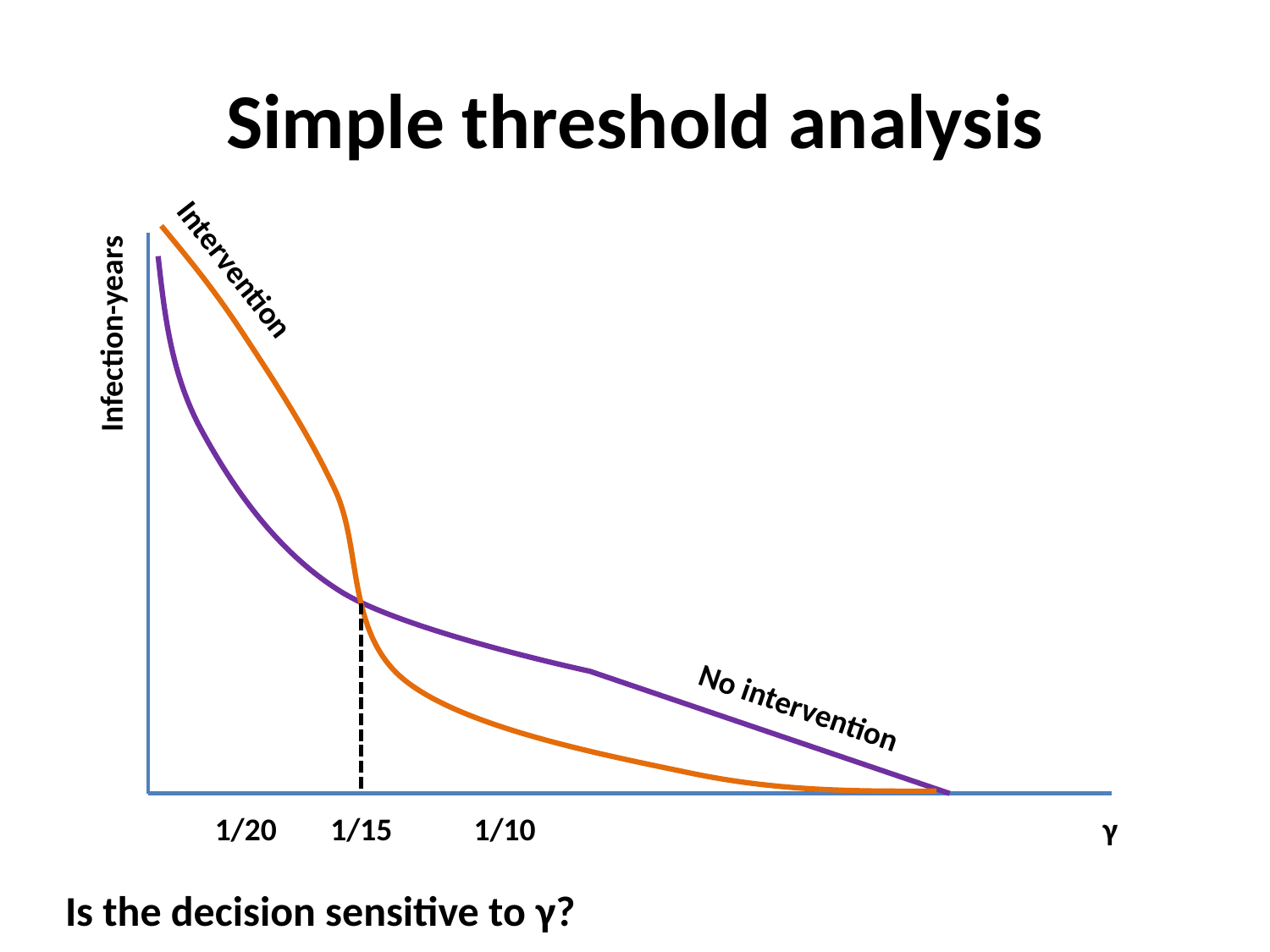

# Simple threshold analysis

Intervention
Infection-years
No intervention
1/20
1/15
1/10
γ
Is the decision sensitive to γ?